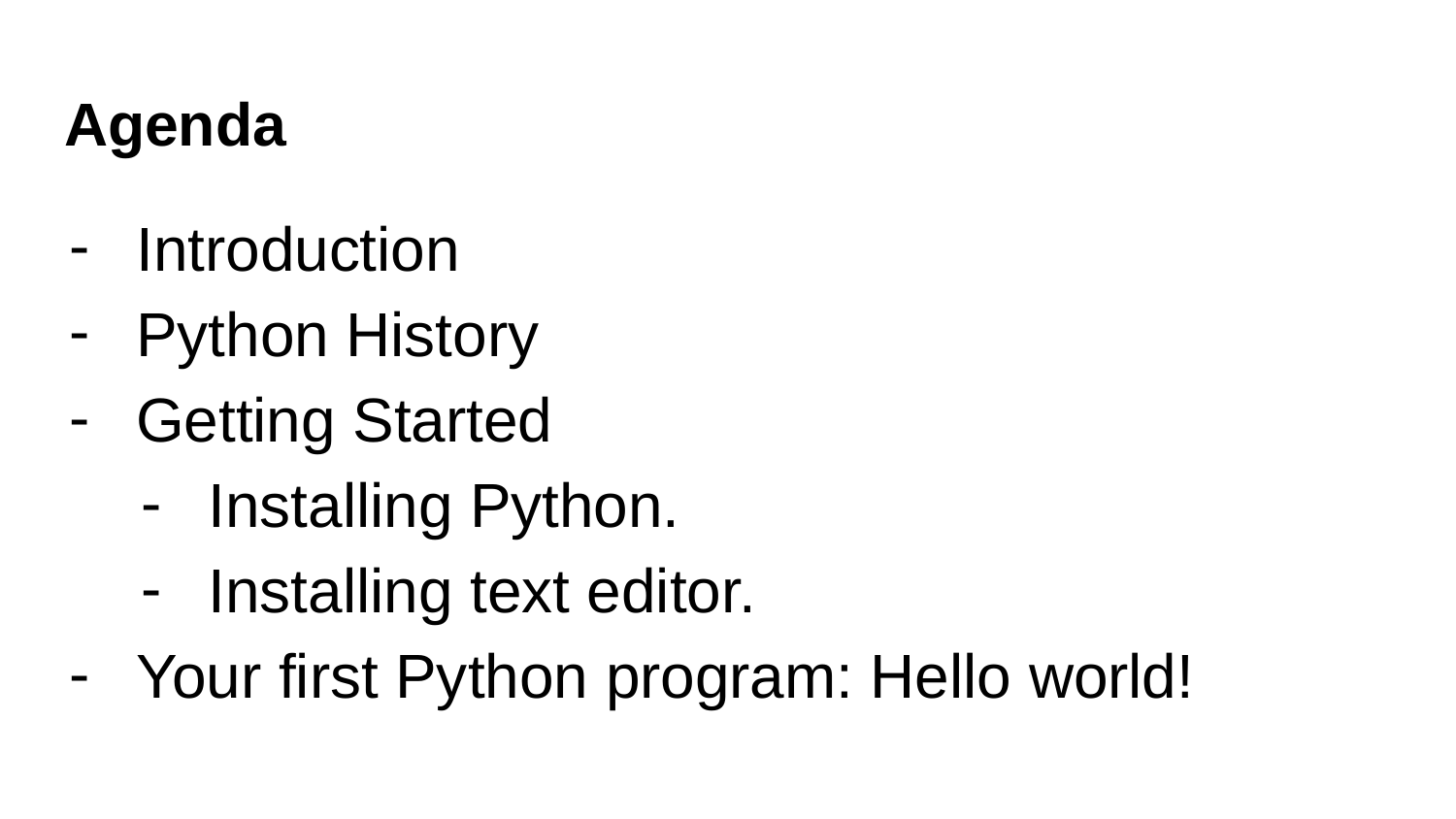

# Agenda
Introduction
Python History
Getting Started
Installing Python.
Installing text editor.
Your first Python program: Hello world!